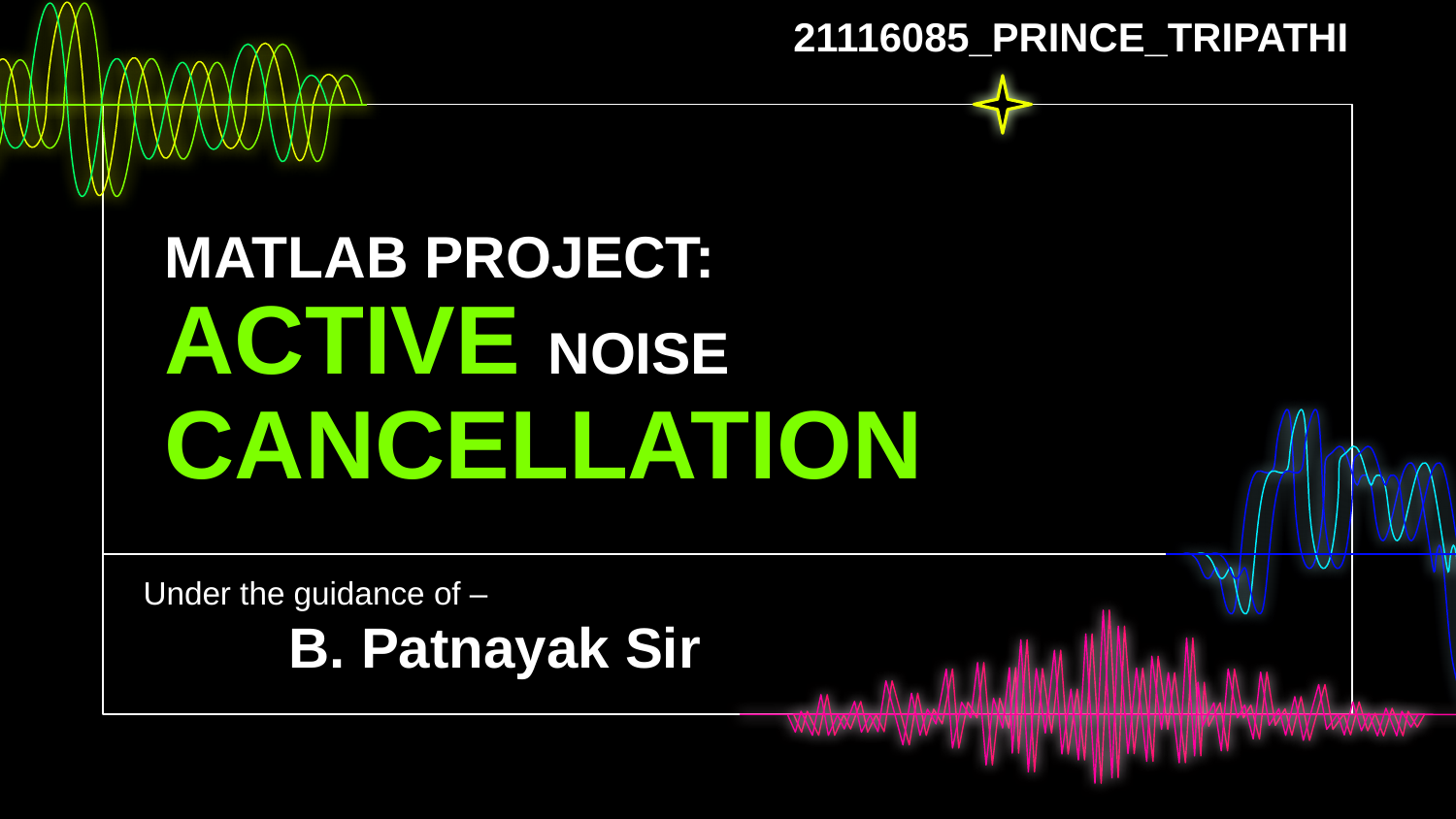

21116085_PRINCE_TRIPATHI

# MATLAB PROJECT:
ACTIVE NOISE CANCELLATION
Under the guidance of –
	B. Patnayak Sir